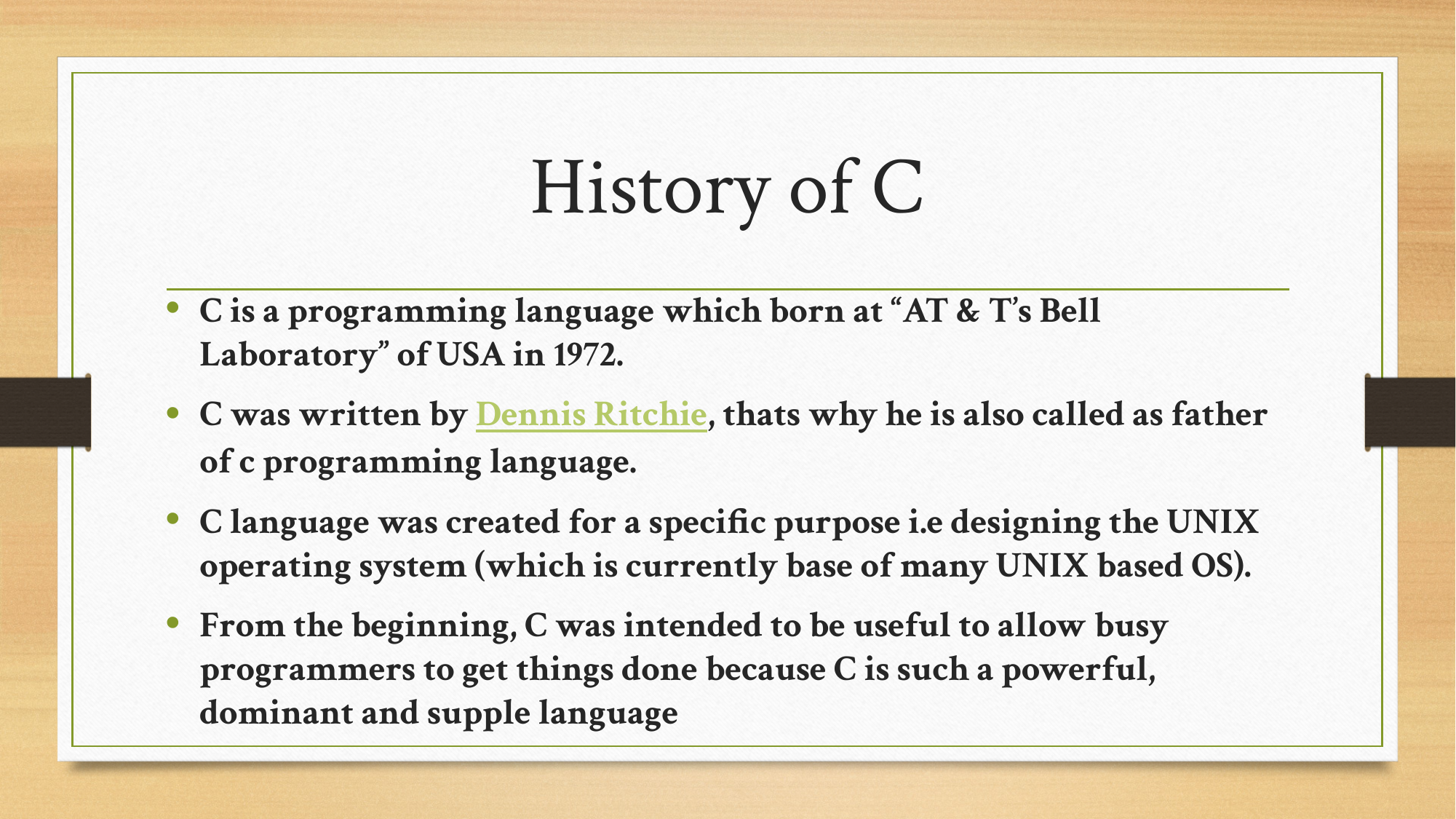

# History of C
C is a programming language which born at “AT & T’s Bell Laboratory” of USA in 1972.
C was written by Dennis Ritchie, thats why he is also called as father of c programming language.
C language was created for a specific purpose i.e designing the UNIX operating system (which is currently base of many UNIX based OS).
From the beginning, C was intended to be useful to allow busy programmers to get things done because C is such a powerful, dominant and supple language